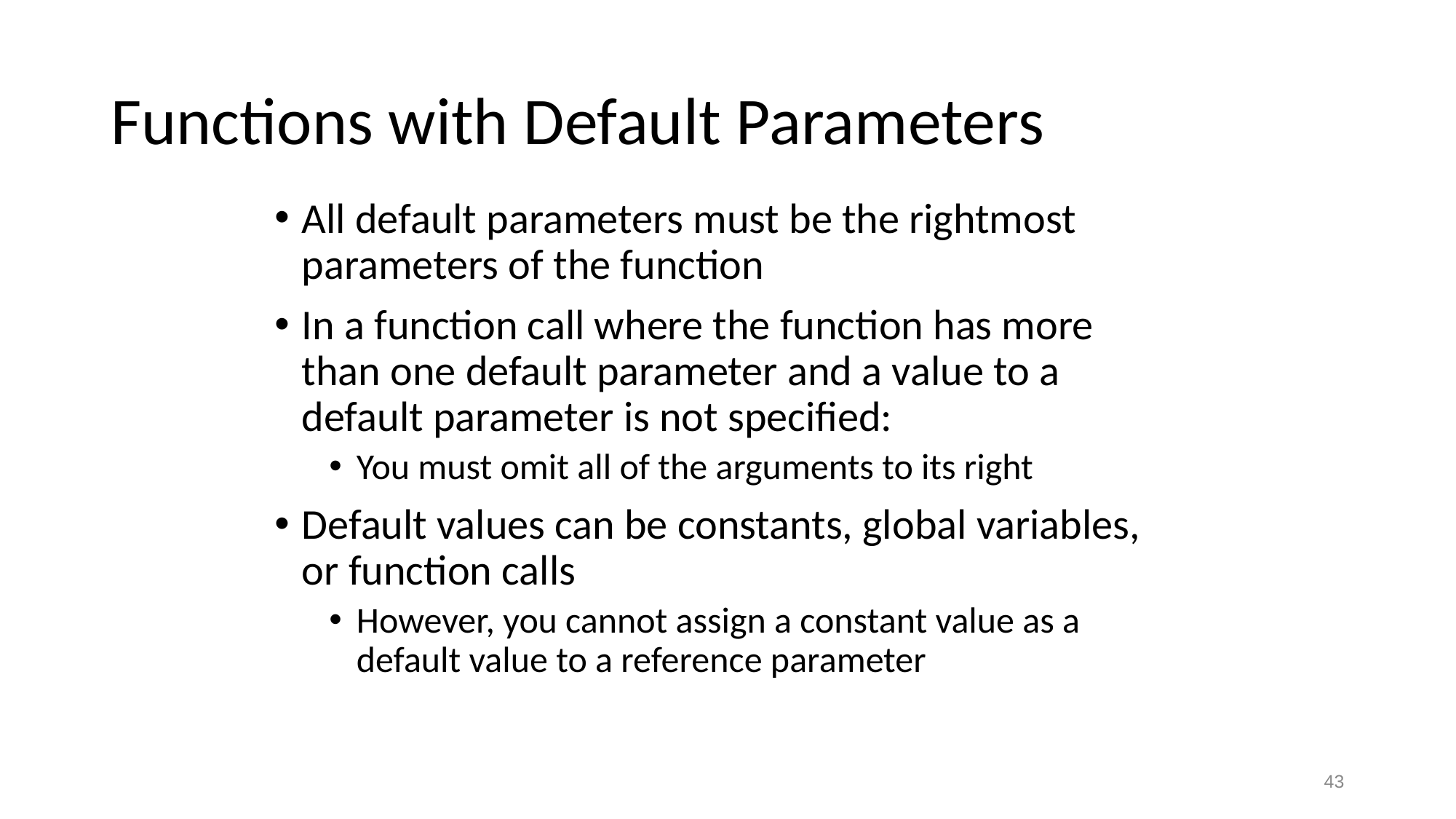

# Functions with Default Parameters
All default parameters must be the rightmost parameters of the function
In a function call where the function has more than one default parameter and a value to a default parameter is not specified:
You must omit all of the arguments to its right
Default values can be constants, global variables, or function calls
However, you cannot assign a constant value as a default value to a reference parameter
43